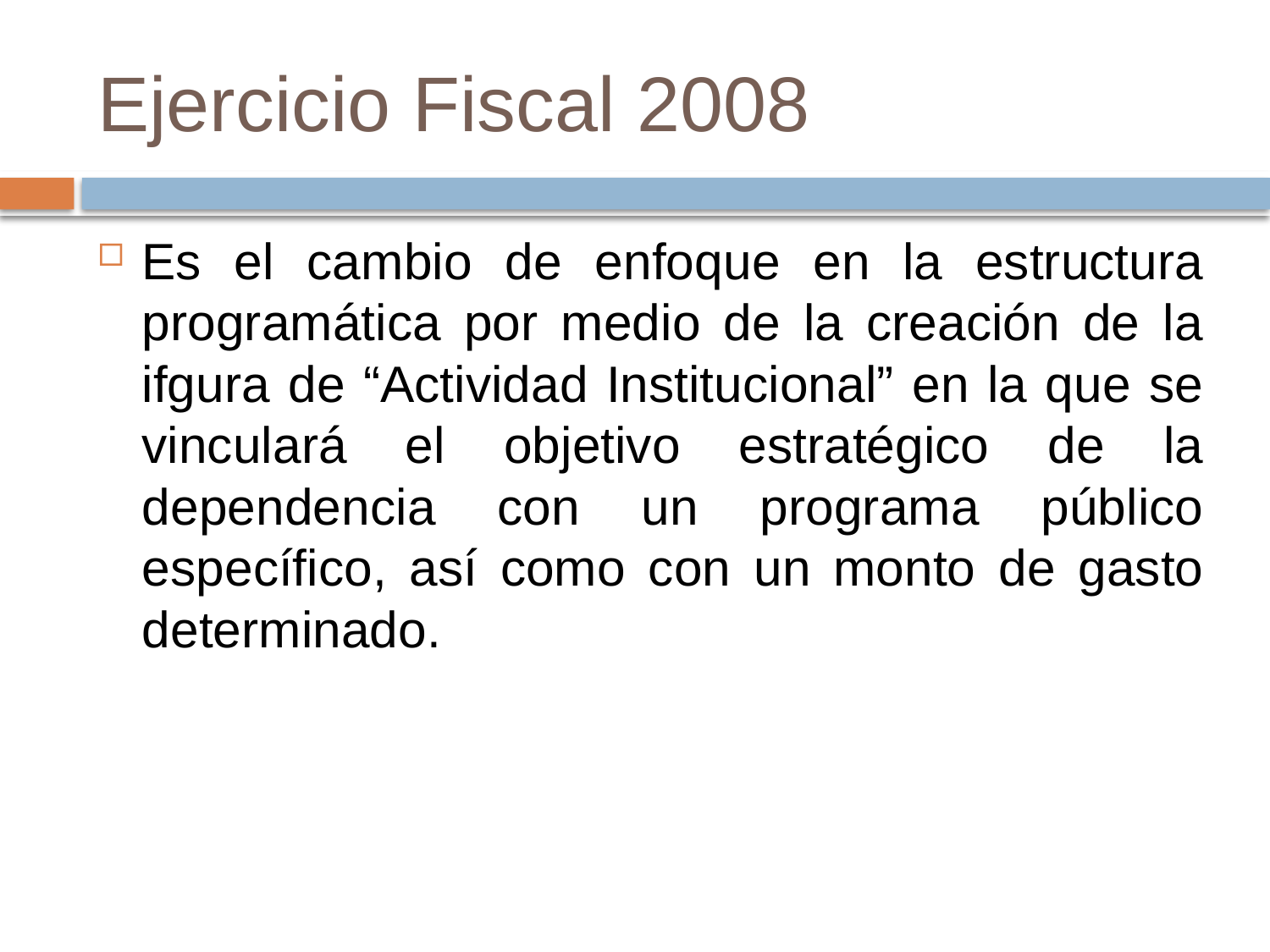

# Ejercicio Fiscal 2008
Es el cambio de enfoque en la estructura programática por medio de la creación de la ifgura de “Actividad Institucional” en la que se vinculará el objetivo estratégico de la dependencia con un programa público específico, así como con un monto de gasto determinado.